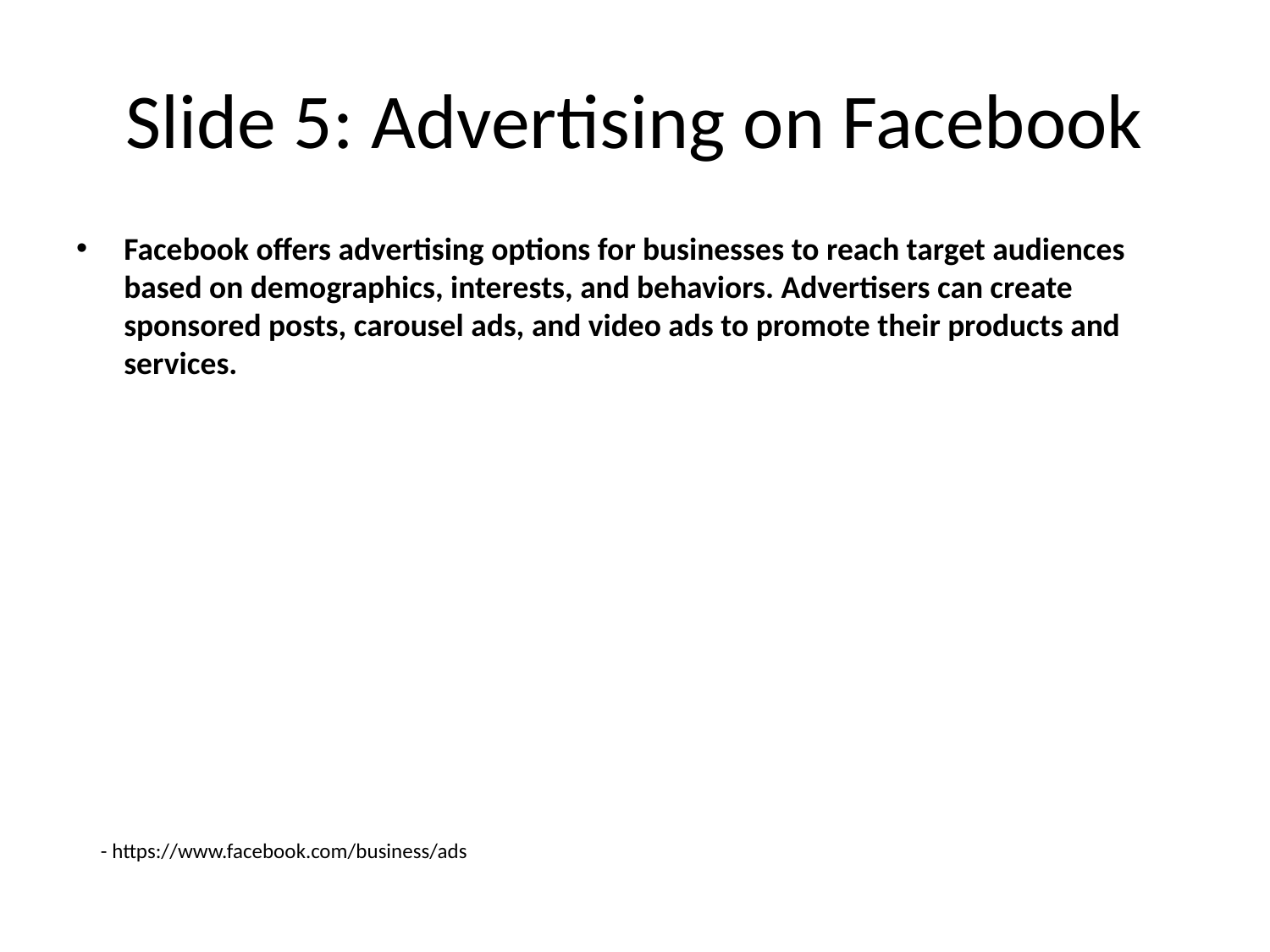

# Slide 5: Advertising on Facebook
Facebook offers advertising options for businesses to reach target audiences based on demographics, interests, and behaviors. Advertisers can create sponsored posts, carousel ads, and video ads to promote their products and services.

- https://www.facebook.com/business/ads